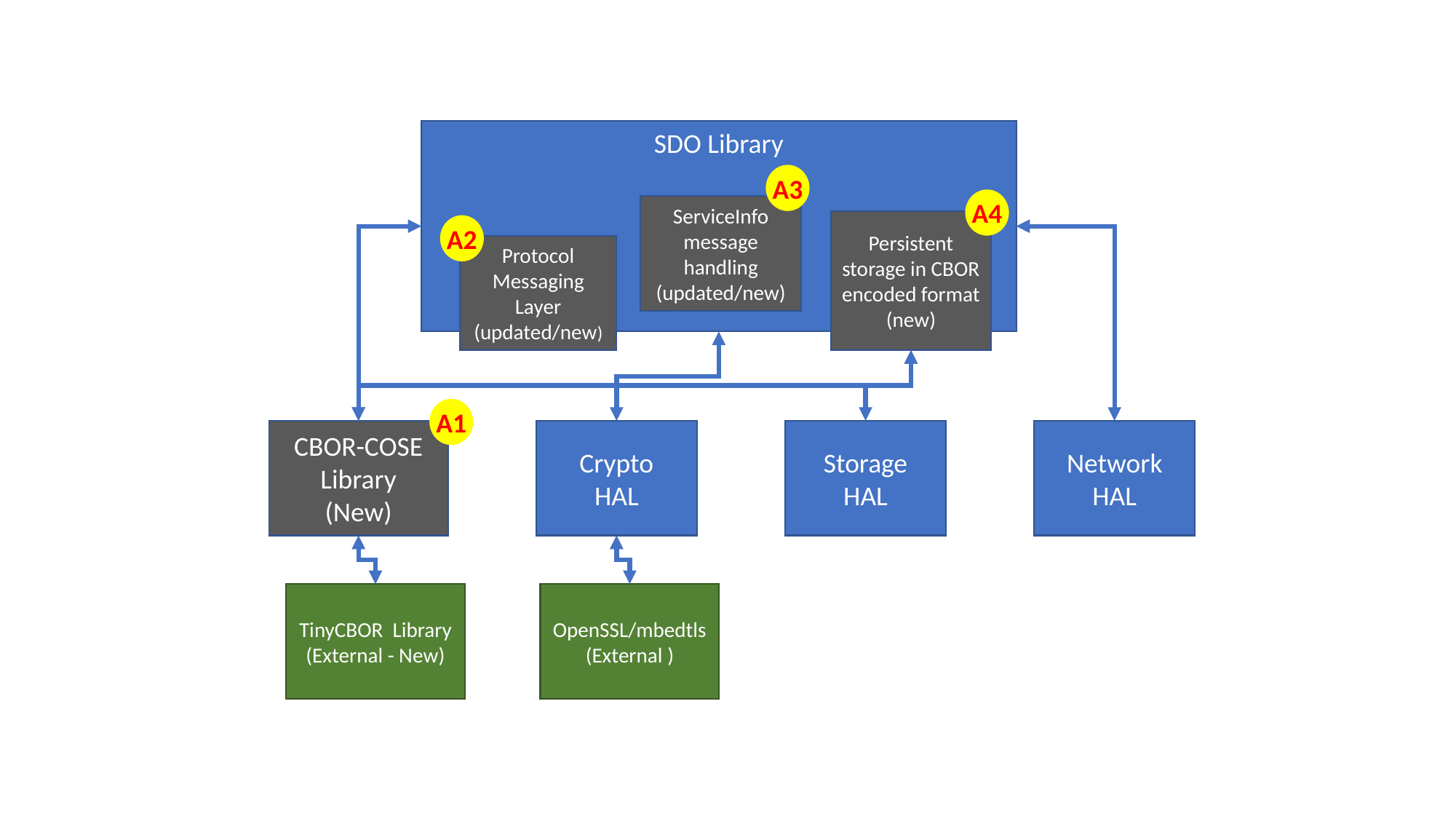

SDO Library
A3
A4
ServiceInfo message handling (updated/new)
Persistent storage in CBOR encoded format
(new)
A2
Protocol Messaging Layer
(updated/new)
A1
CBOR-COSE Library
(New)
Crypto
HAL
Storage
HAL
Network HAL
TinyCBOR  Library
(External - New)
OpenSSL/mbedtls
(External )